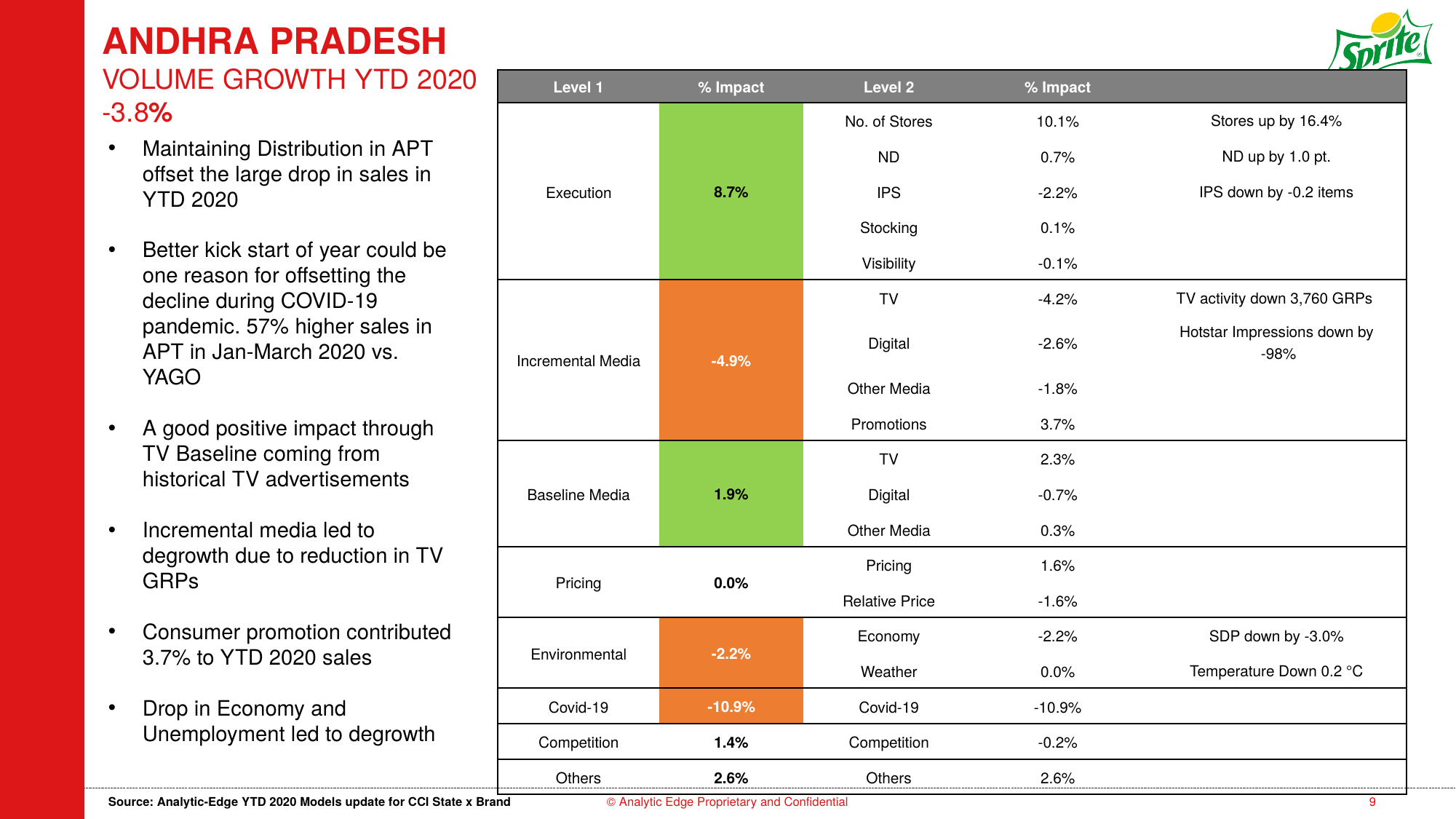

# ANDHRA PRADESH VOLUME GROWTH YTD 2020 -3.8%
| Level 1 | % Impact | Level 2 | % Impact |  |
| --- | --- | --- | --- | --- |
| Execution | 8.7% | No. of Stores | 10.1% | Stores up by 16.4% |
|  |  | ND | 0.7% | ND up by 1.0 pt. |
|  |  | IPS | -2.2% | IPS down by -0.2 items |
|  |  | Stocking | 0.1% |  |
|  |  | Visibility | -0.1% |  |
| Incremental Media | -4.9% | TV | -4.2% | TV activity down 3,760 GRPs |
|  |  | Digital | -2.6% | Hotstar Impressions down by -98% |
|  |  | Other Media | -1.8% |  |
|  |  | Promotions | 3.7% |  |
| Baseline Media | 1.9% | TV | 2.3% |  |
|  |  | Digital | -0.7% |  |
|  |  | Other Media | 0.3% |  |
| Pricing | 0.0% | Pricing | 1.6% |  |
|  |  | Relative Price | -1.6% |  |
| Environmental | -2.2% | Economy | -2.2% | SDP down by -3.0% |
|  |  | Weather | 0.0% | Temperature Down 0.2 °C |
| Covid-19 | -10.9% | Covid-19 | -10.9% |  |
| Competition | 1.4% | Competition | -0.2% |  |
| Others | 2.6% | Others | 2.6% |  |
Maintaining Distribution in APT offset the large drop in sales in YTD 2020

Better kick start of year could be one reason for offsetting the decline during COVID-19 pandemic. 57% higher sales in APT in Jan-March 2020 vs. YAGO

A good positive impact through TV Baseline coming from historical TV advertisements

Incremental media led to degrowth due to reduction in TV GRPs

Consumer promotion contributed 3.7% to YTD 2020 sales

Drop in Economy and Unemployment led to degrowth

Source: Analytic-Edge YTD 2020 Models update for CCI State x Brand
© Analytic Edge Proprietary and Confidential
9